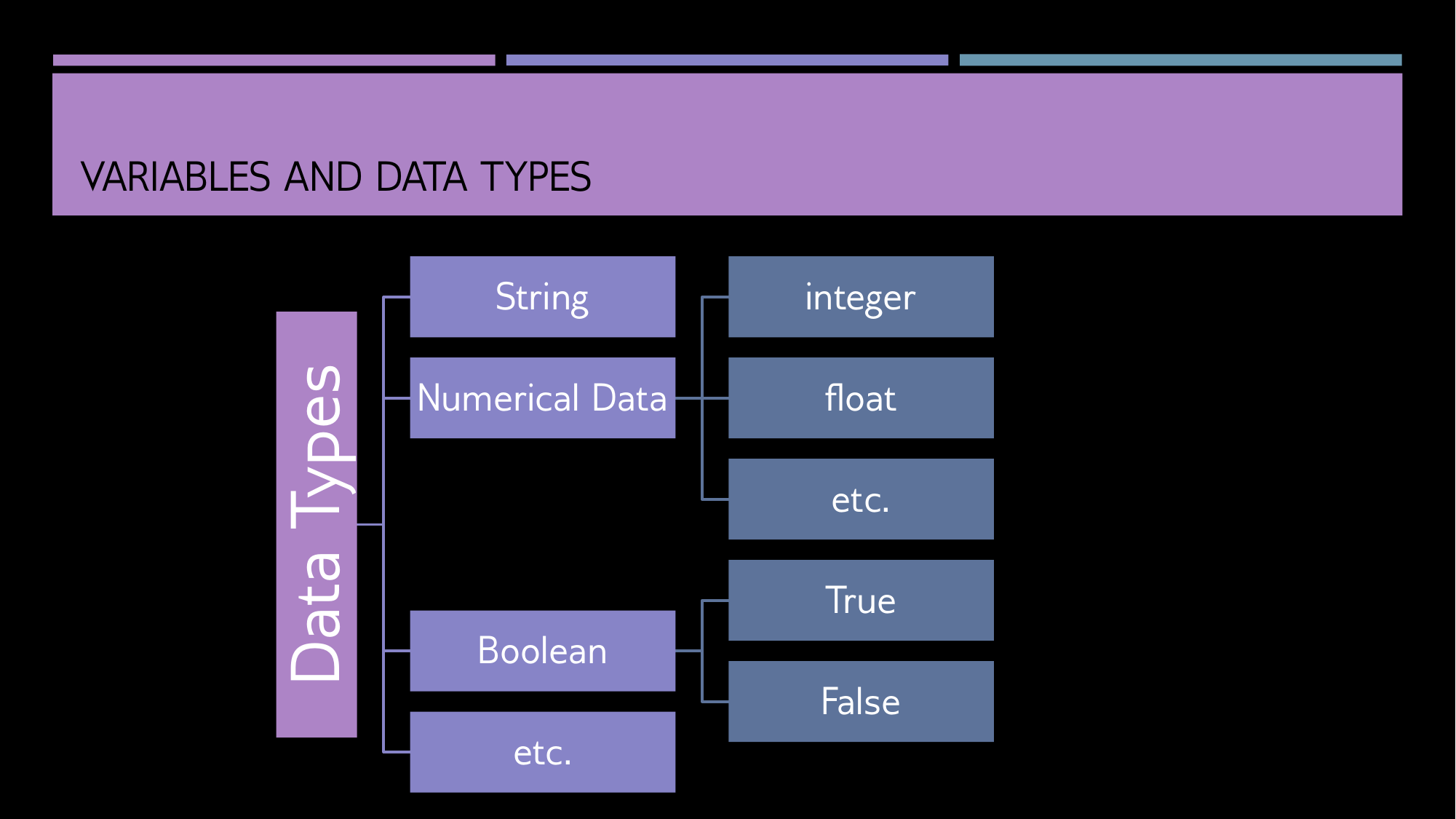

# Variables and Data Types

Data Types
String
Numerical Data
integer
float
etc.
Boolean
True
False
etc.